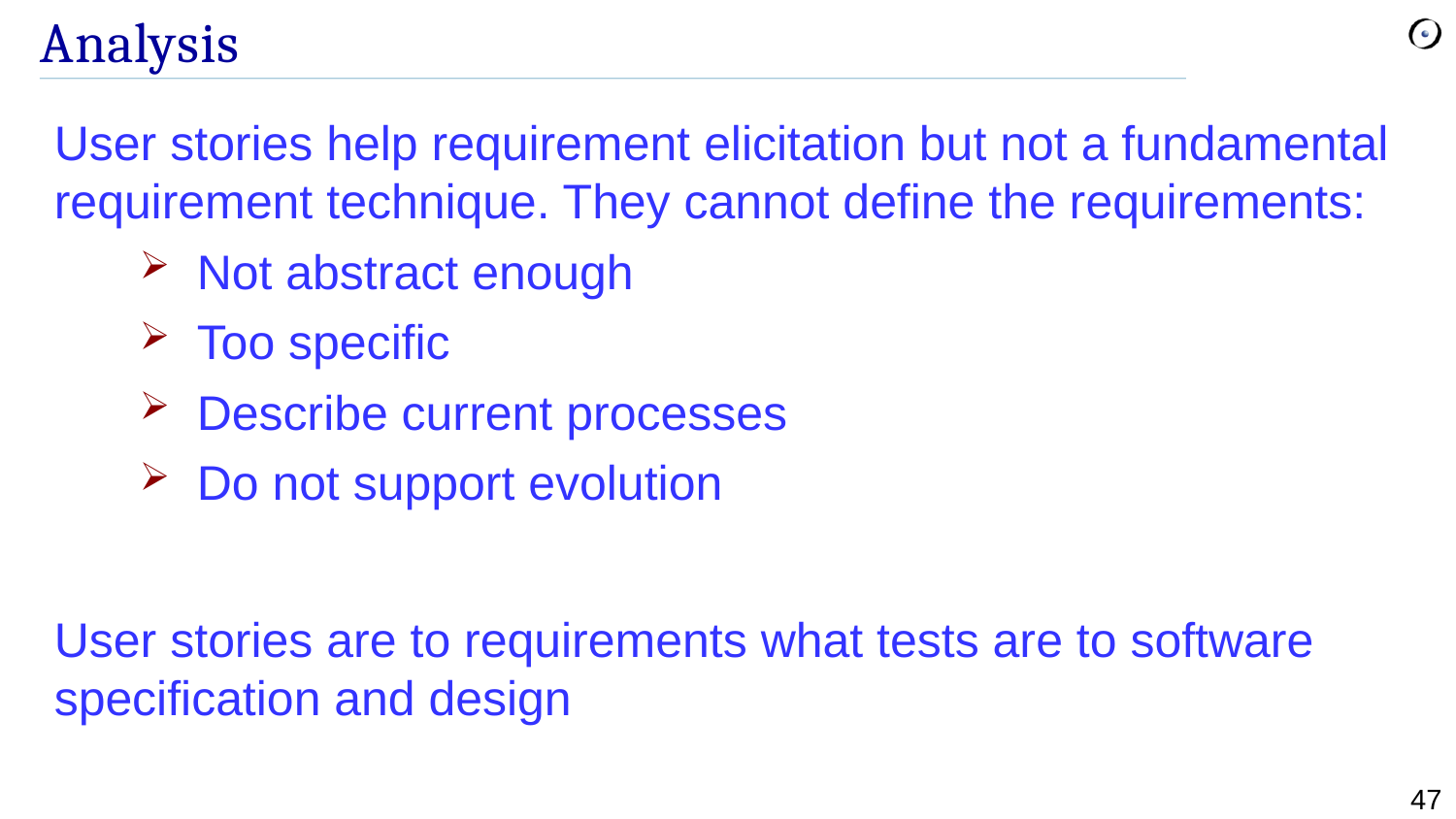

# Analysis
User stories help requirement elicitation but not a fundamental requirement technique. They cannot define the requirements:
Not abstract enough
Too specific
Describe current processes
Do not support evolution

User stories are to requirements what tests are to software specification and design

Major application: for validating requirements